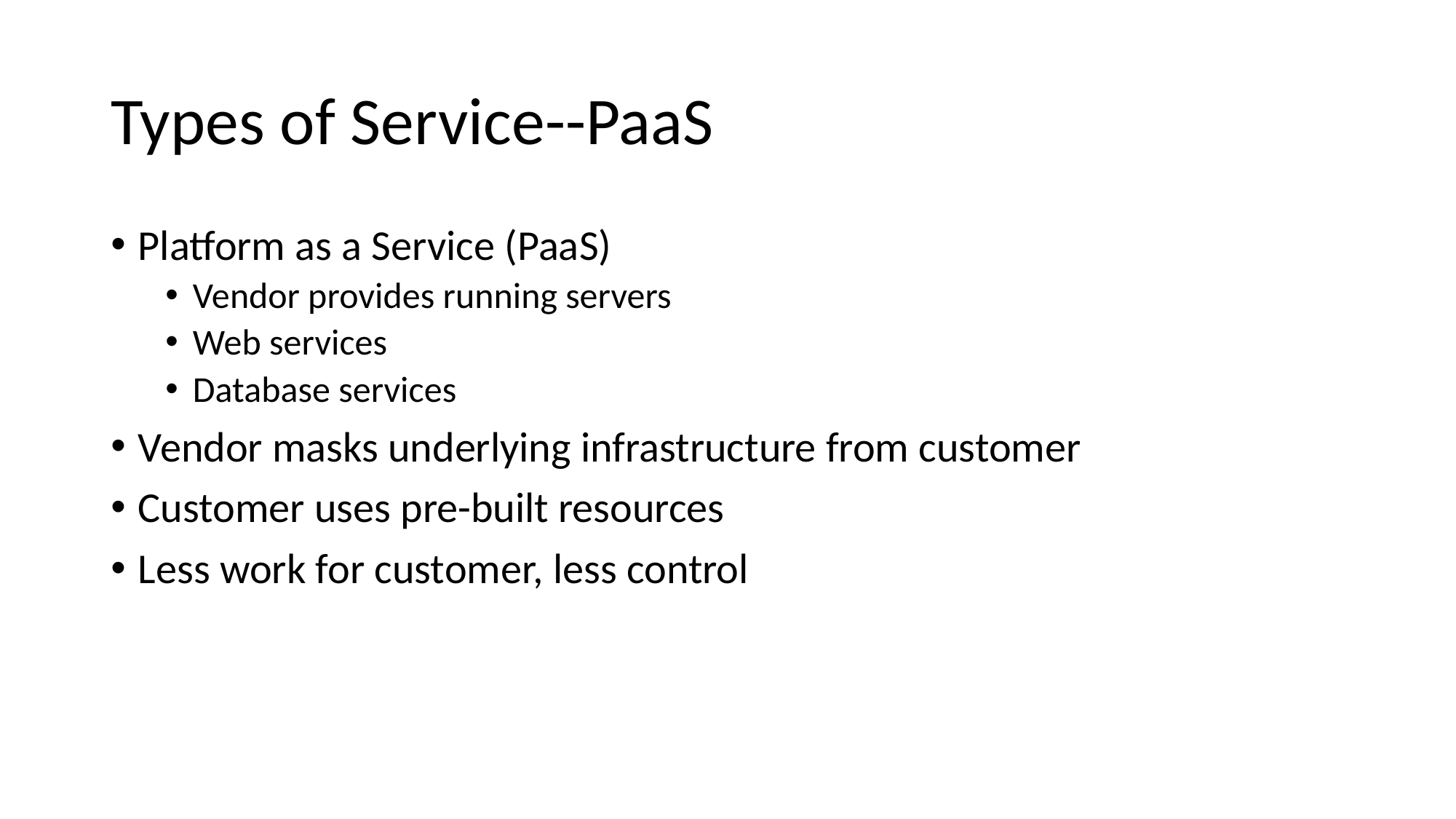

# Types of Service--PaaS
Platform as a Service (PaaS)
Vendor provides running servers
Web services
Database services
Vendor masks underlying infrastructure from customer
Customer uses pre-built resources
Less work for customer, less control